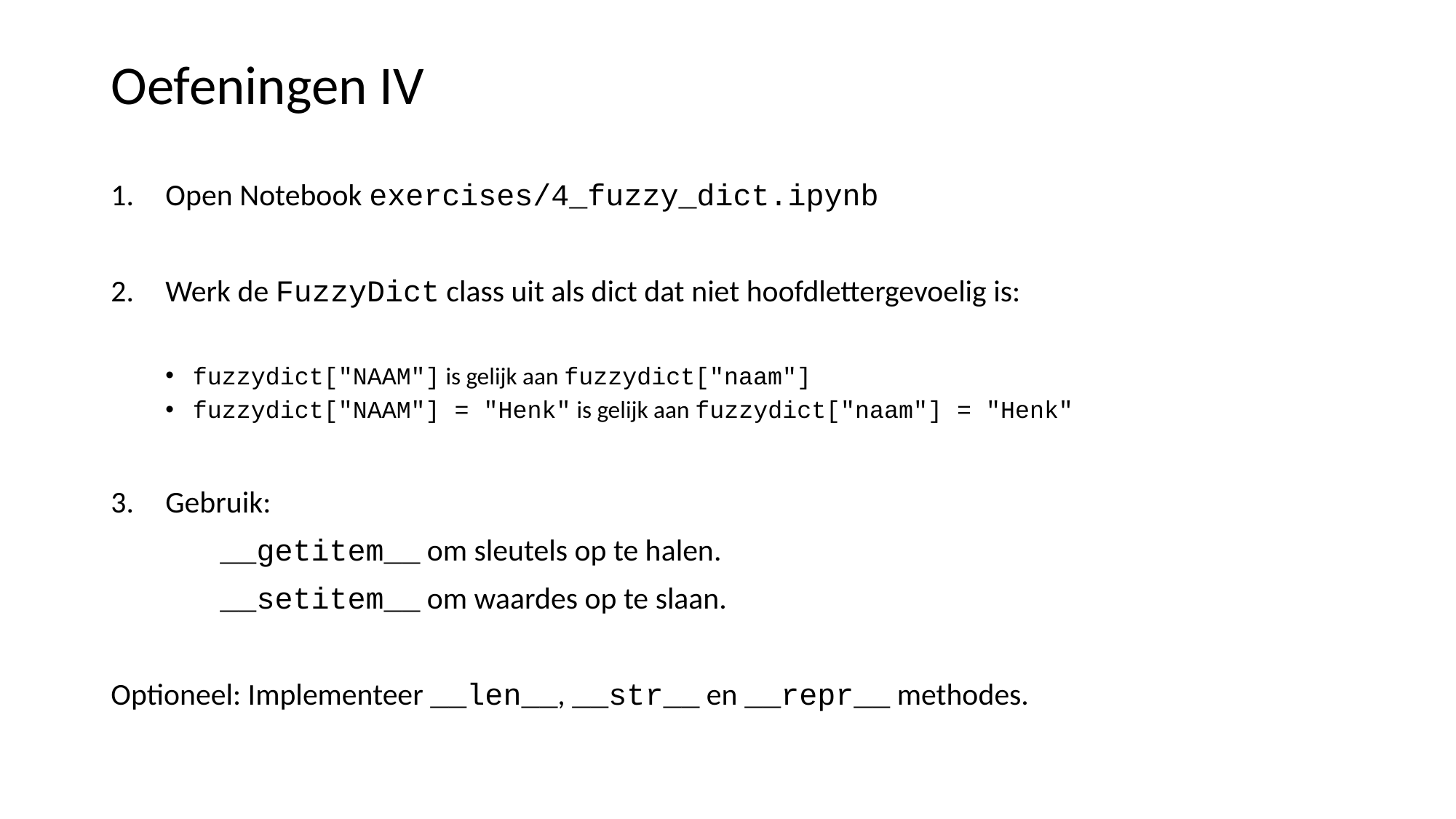

# Oefeningen IV
Open Notebook exercises/4_fuzzy_dict.ipynb

Werk de FuzzyDict class uit als dict dat niet hoofdlettergevoelig is:

fuzzydict["NAAM"] is gelijk aan fuzzydict["naam"]
fuzzydict["NAAM"] = "Henk" is gelijk aan fuzzydict["naam"] = "Henk"

Gebruik:
	__getitem__ om sleutels op te halen.
	__setitem__ om waardes op te slaan.

Optioneel: Implementeer __len__, __str__ en __repr__ methodes.